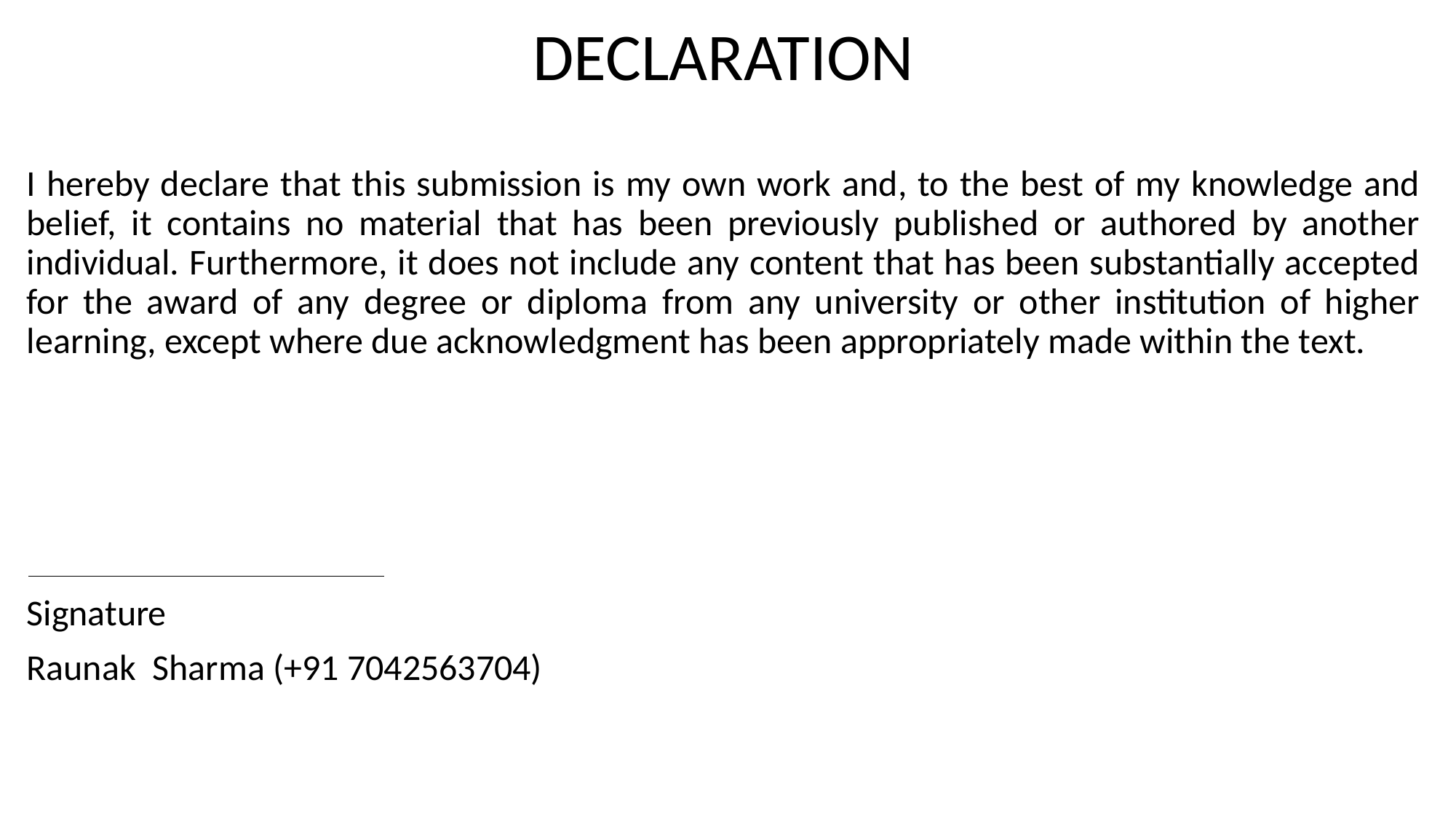

DECLARATION

I hereby declare that this submission is my own work and, to the best of my knowledge and belief, it contains no material that has been previously published or authored by another individual. Furthermore, it does not include any content that has been substantially accepted for the award of any degree or diploma from any university or other institution of higher learning, except where due acknowledgment has been appropriately made within the text.

Signature
Raunak  Sharma (+91 7042563704)